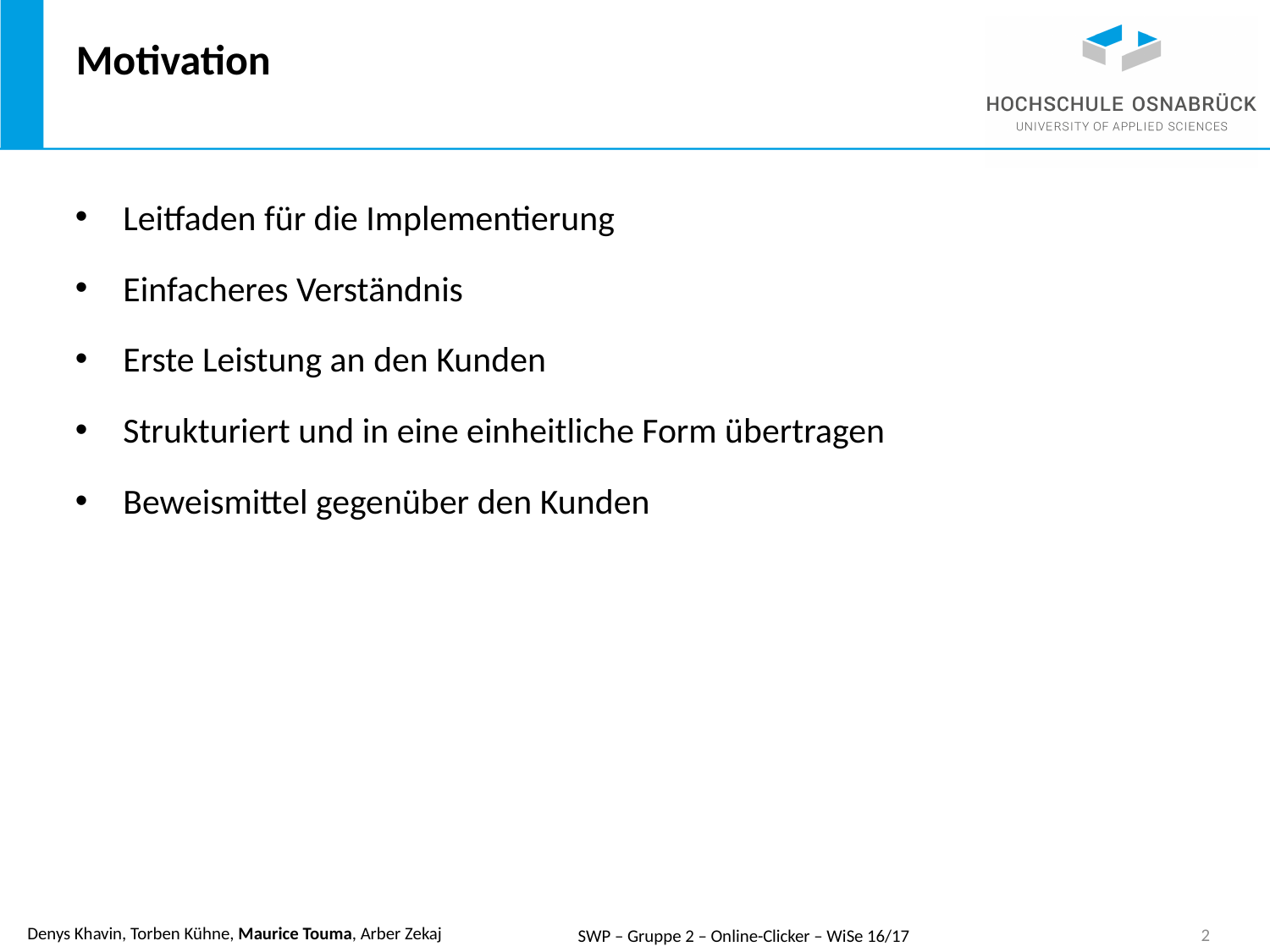

# Motivation
Leitfaden für die Implementierung
Einfacheres Verständnis
Erste Leistung an den Kunden
Strukturiert und in eine einheitliche Form übertragen
Beweismittel gegenüber den Kunden

SWP – Gruppe 2 – Online-Clicker – WiSe 16/17
2